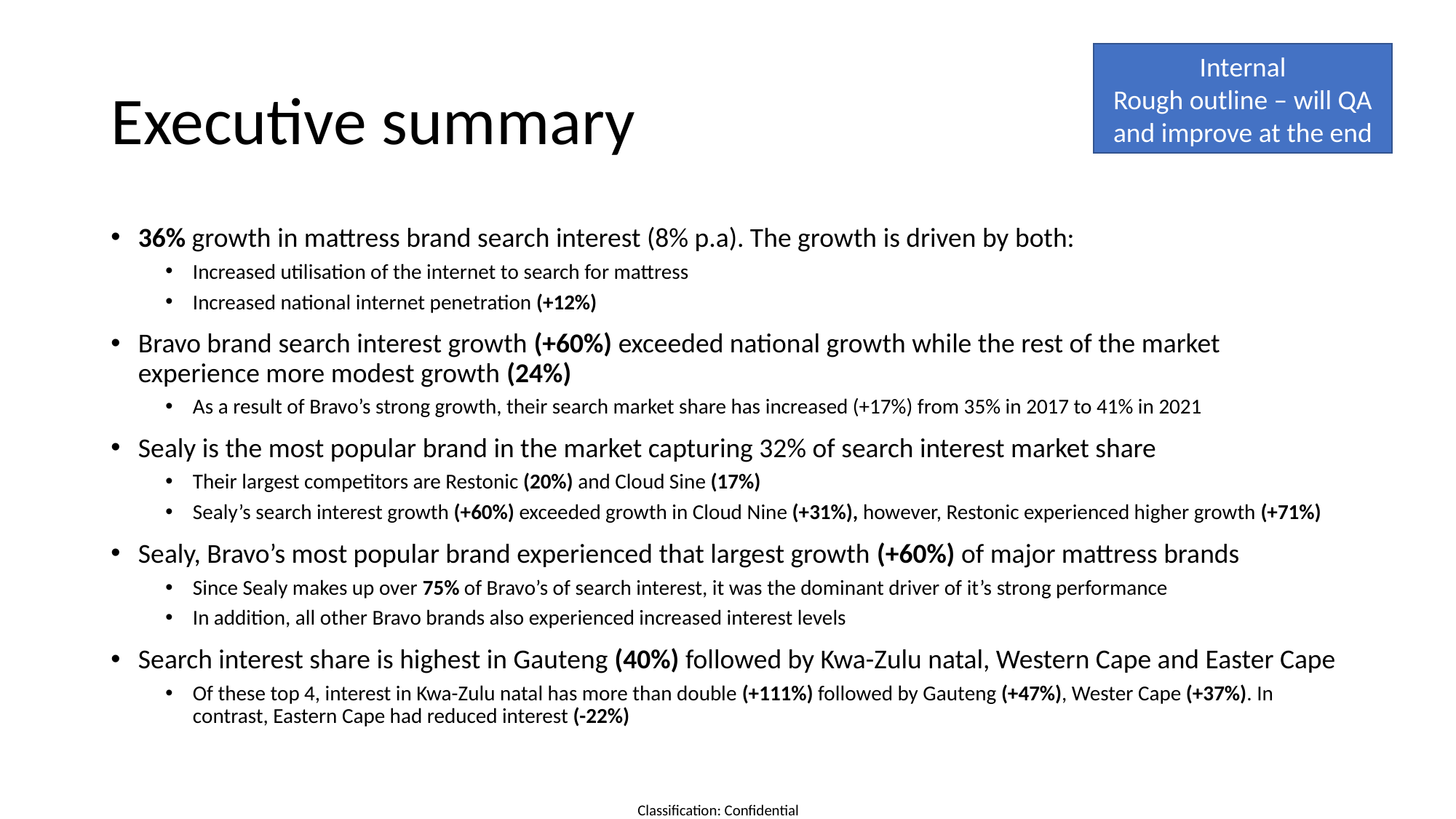

# Executive summary
Internal
Rough outline – will QA and improve at the end
36% growth in mattress brand search interest (8% p.a). The growth is driven by both:
Increased utilisation of the internet to search for mattress
Increased national internet penetration (+12%)
Bravo brand search interest growth (+60%) exceeded national growth while the rest of the market experience more modest growth (24%)
As a result of Bravo’s strong growth, their search market share has increased (+17%) from 35% in 2017 to 41% in 2021
Sealy is the most popular brand in the market capturing 32% of search interest market share
Their largest competitors are Restonic (20%) and Cloud Sine (17%)
Sealy’s search interest growth (+60%) exceeded growth in Cloud Nine (+31%), however, Restonic experienced higher growth (+71%)
Sealy, Bravo’s most popular brand experienced that largest growth (+60%) of major mattress brands
Since Sealy makes up over 75% of Bravo’s of search interest, it was the dominant driver of it’s strong performance
In addition, all other Bravo brands also experienced increased interest levels
Search interest share is highest in Gauteng (40%) followed by Kwa-Zulu natal, Western Cape and Easter Cape
Of these top 4, interest in Kwa-Zulu natal has more than double (+111%) followed by Gauteng (+47%), Wester Cape (+37%). In contrast, Eastern Cape had reduced interest (-22%)